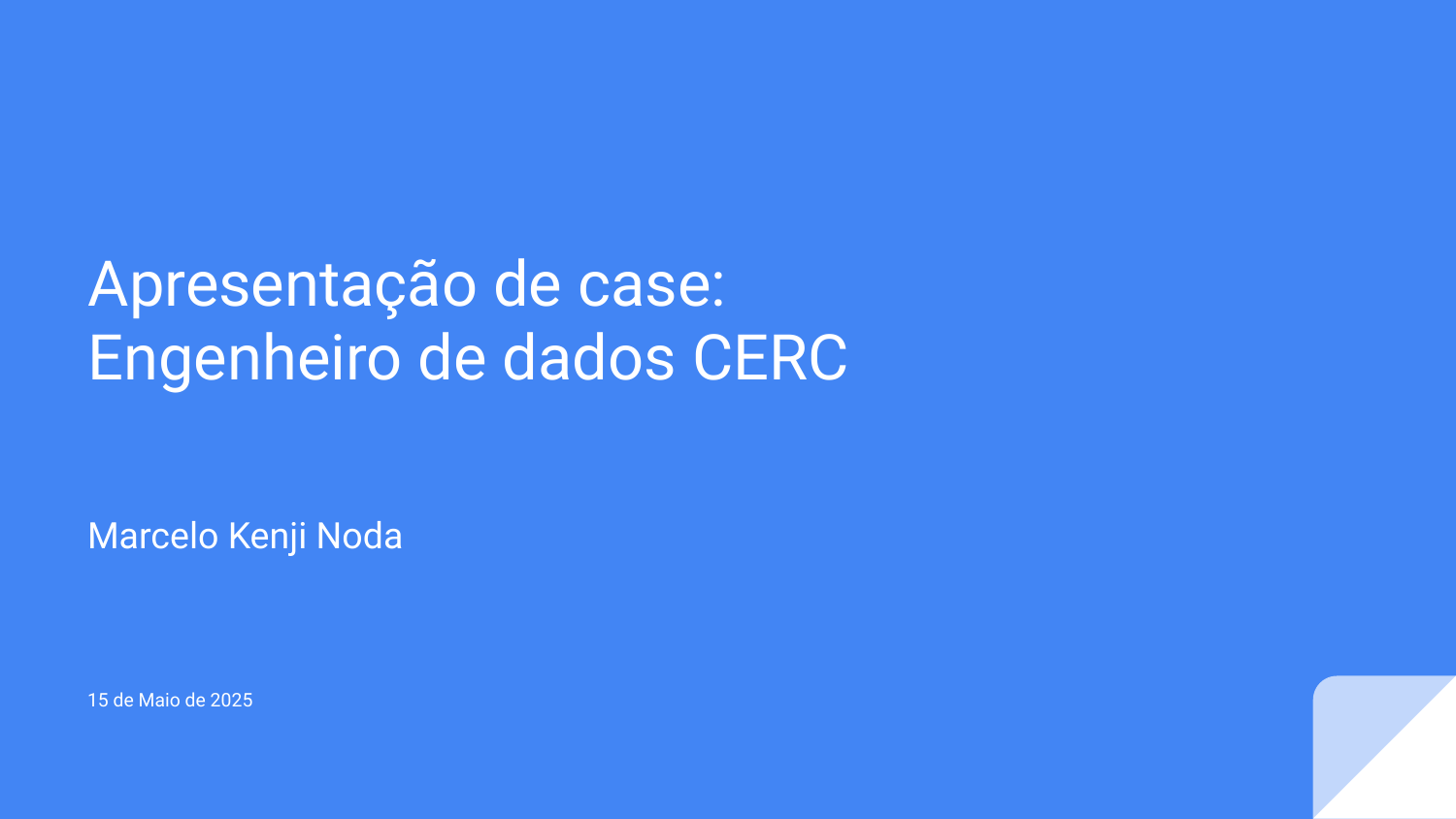

# Apresentação de case:
Engenheiro de dados CERC
Marcelo Kenji Noda
15 de Maio de 2025